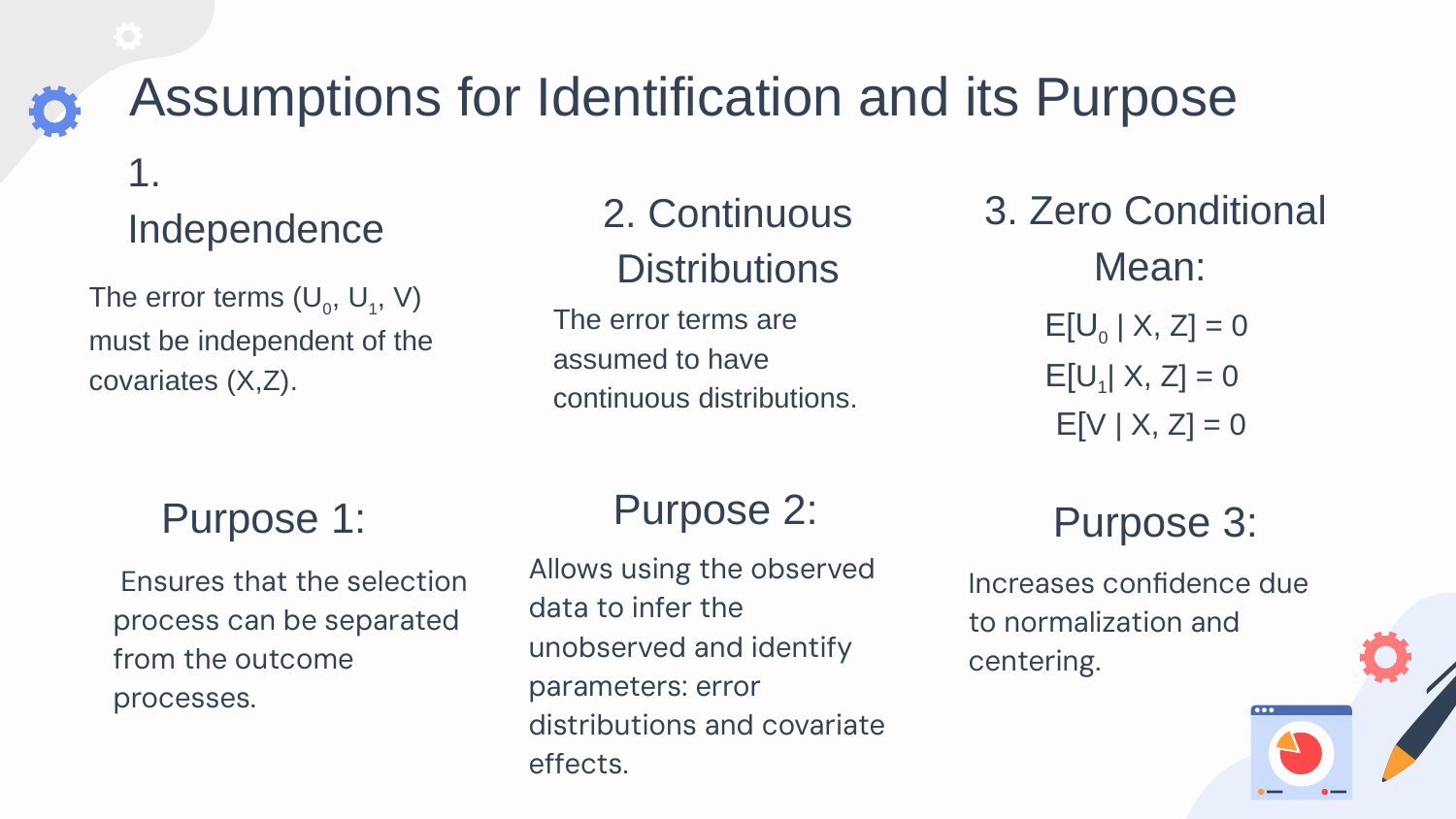

# Assumptions for Identification and its Purpose
3. Zero Conditional Mean:
2. Continuous Distributions
1. Independence
The error terms (U0​, U1, V) must be independent of the covariates (X,Z).

The error terms are assumed to have continuous distributions.

E[U0 | X, Z] = 0
E[U1| X, Z] = 0
E[V | X, Z] = 0
Purpose 3:
Purpose 2:
Purpose 1:
Allows using the observed data to infer the unobserved and identify parameters: error distributions and covariate effects.
 Ensures that the selection process can be separated from the outcome processes.
Increases confidence due to normalization and centering.